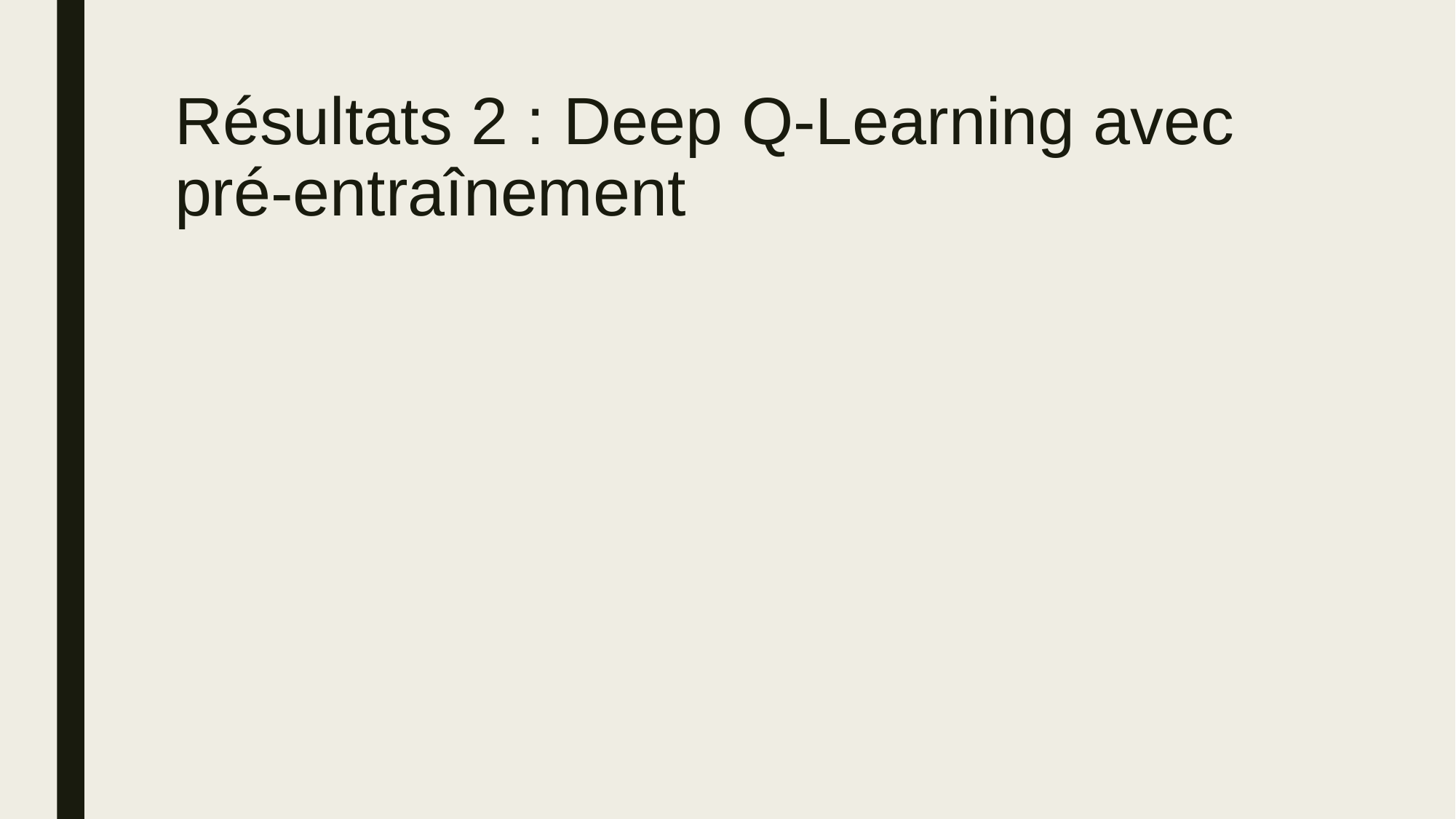

# Résultats 2 : Deep Q-Learning avec pré-entraînement